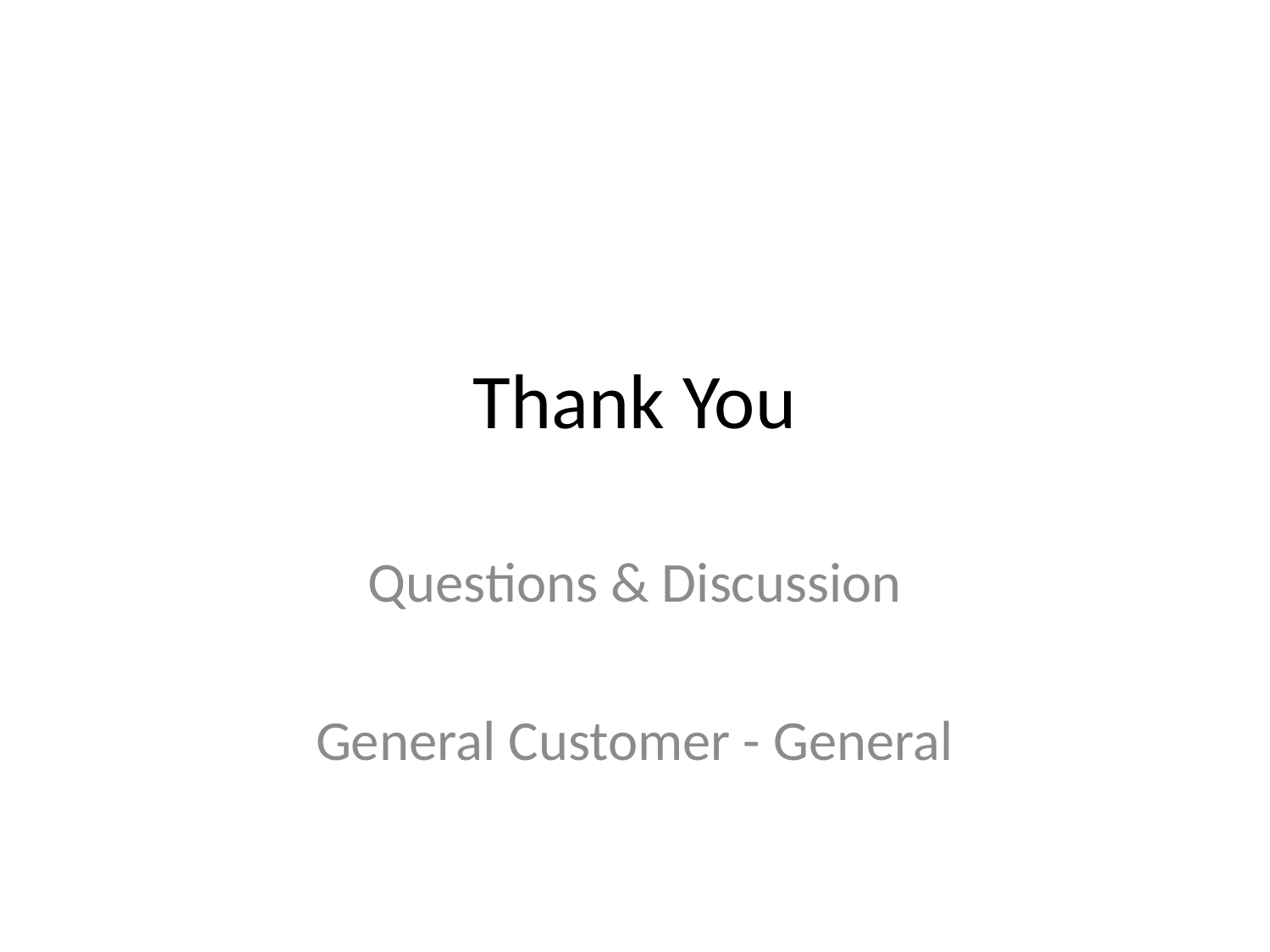

# Thank You
Questions & Discussion

General Customer - General